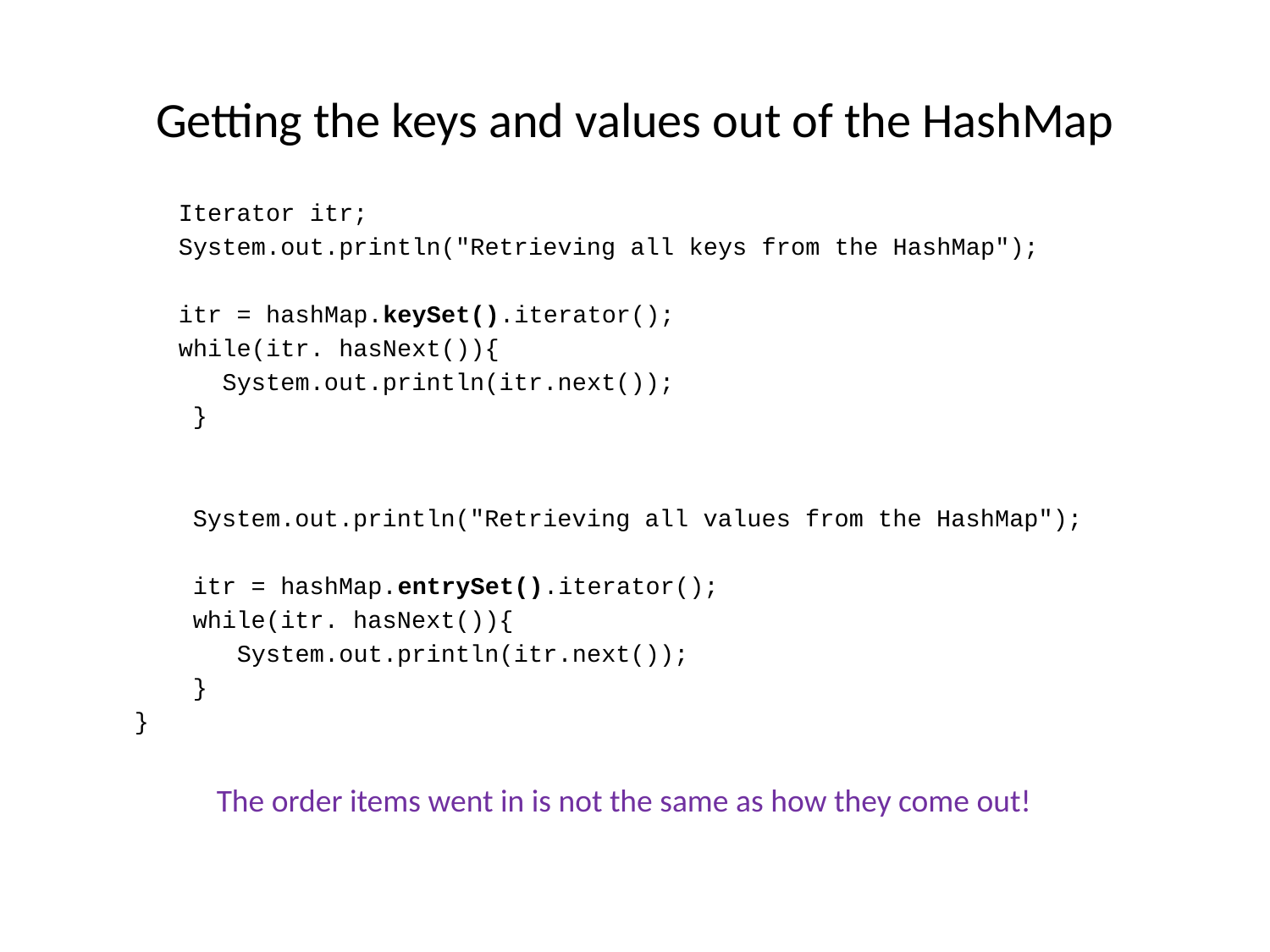

# Getting the keys and values out of the HashMap
       Iterator itr;
       System.out.println("Retrieving all keys from the HashMap");

       itr = hashMap.keySet().iterator();
       while(itr. hasNext()){
          System.out.println(itr.next());
        }

        System.out.println("Retrieving all values from the HashMap");

        itr = hashMap.entrySet().iterator();
        while(itr. hasNext()){
           System.out.println(itr.next());
        }
    }
The order items went in is not the same as how they come out!